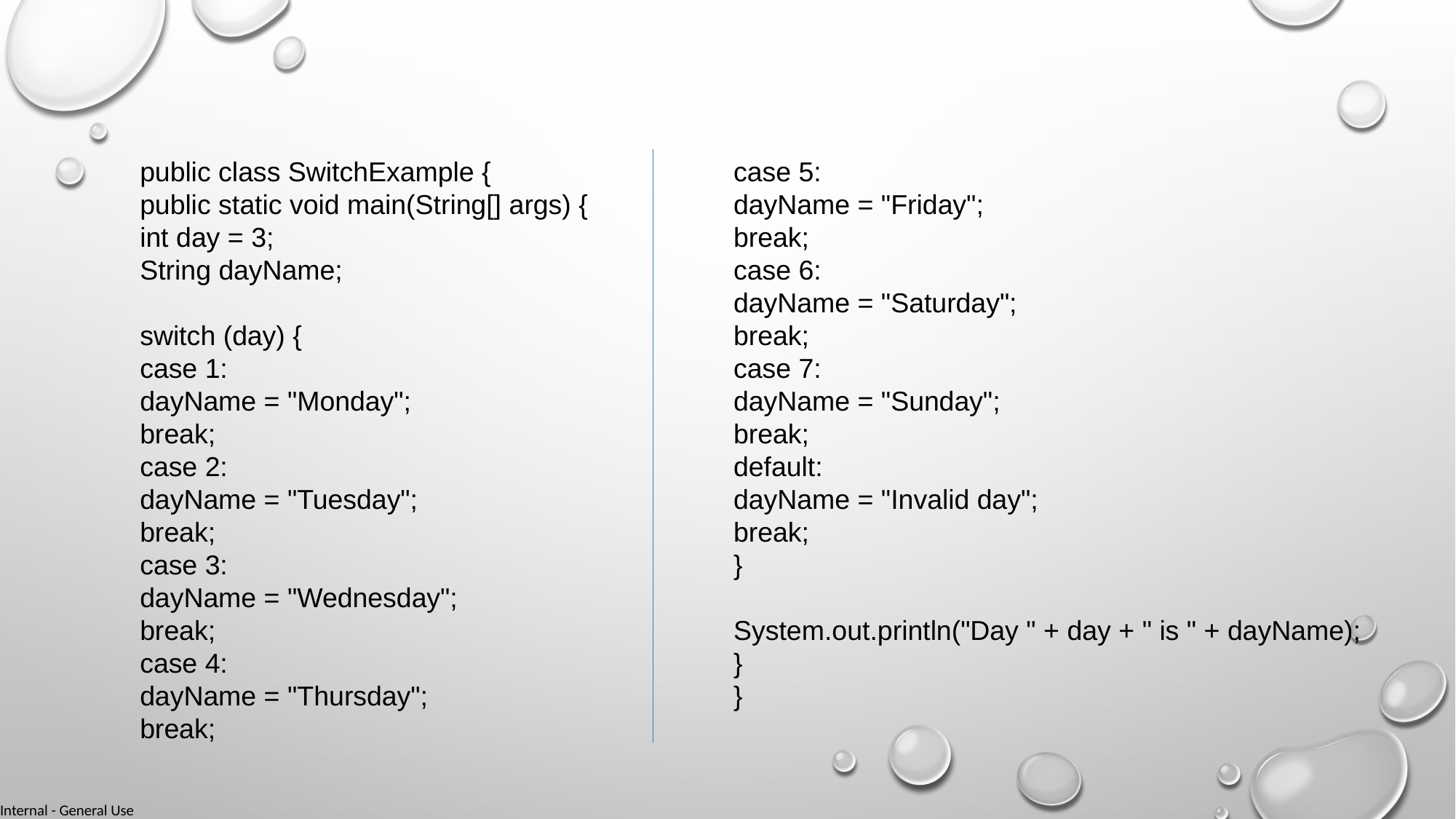

public class SwitchExample {
public static void main(String[] args) {
int day = 3;
String dayName;
switch (day) {
case 1:
dayName = "Monday";
break;
case 2:
dayName = "Tuesday";
break;
case 3:
dayName = "Wednesday";
break;
case 4:
dayName = "Thursday";
break;
case 5:
dayName = "Friday";
break;
case 6:
dayName = "Saturday";
break;
case 7:
dayName = "Sunday";
break;
default:
dayName = "Invalid day";
break;
}
System.out.println("Day " + day + " is " + dayName);
}
}